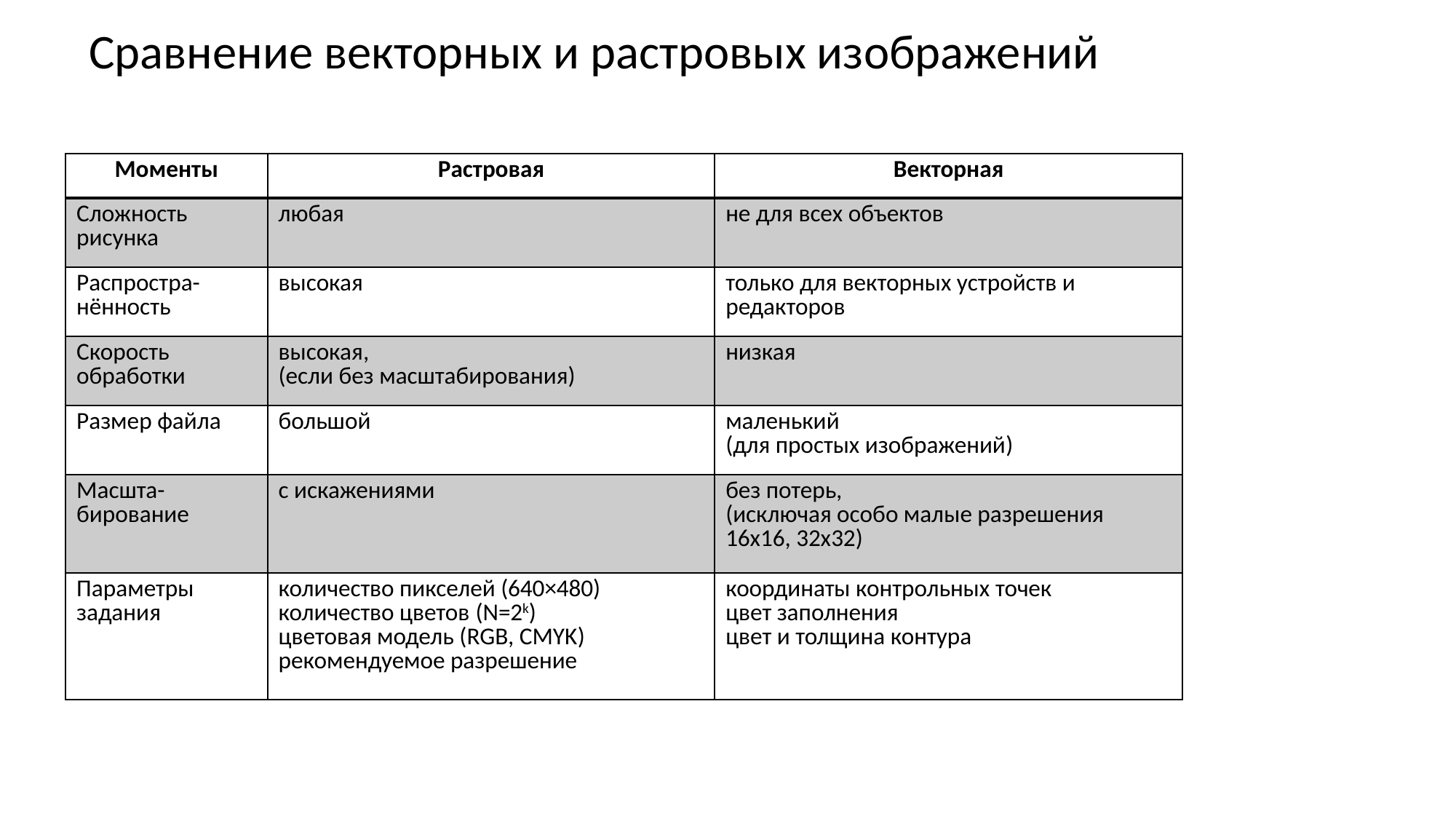

Сравнение векторных и растровых изображений
| Моменты | Растровая | Векторная |
| --- | --- | --- |
| Сложность рисунка | любая | не для всех объектов |
| Распростра-нённость | высокая | только для векторных устройств и редакторов |
| Скорость обработки | высокая, (если без масштабирования) | низкая |
| Размер файла | большой | маленький (для простых изображений) |
| Масшта- бирование | с искажениями | без потерь, (исключая особо малые разрешения 16х16, 32х32) |
| Параметры задания | количество пикселей (640×480) количество цветов (N=2k) цветовая модель (RGB, CMYK) рекомендуемое разрешение | координаты контрольных точек цвет заполнения цвет и толщина контура |